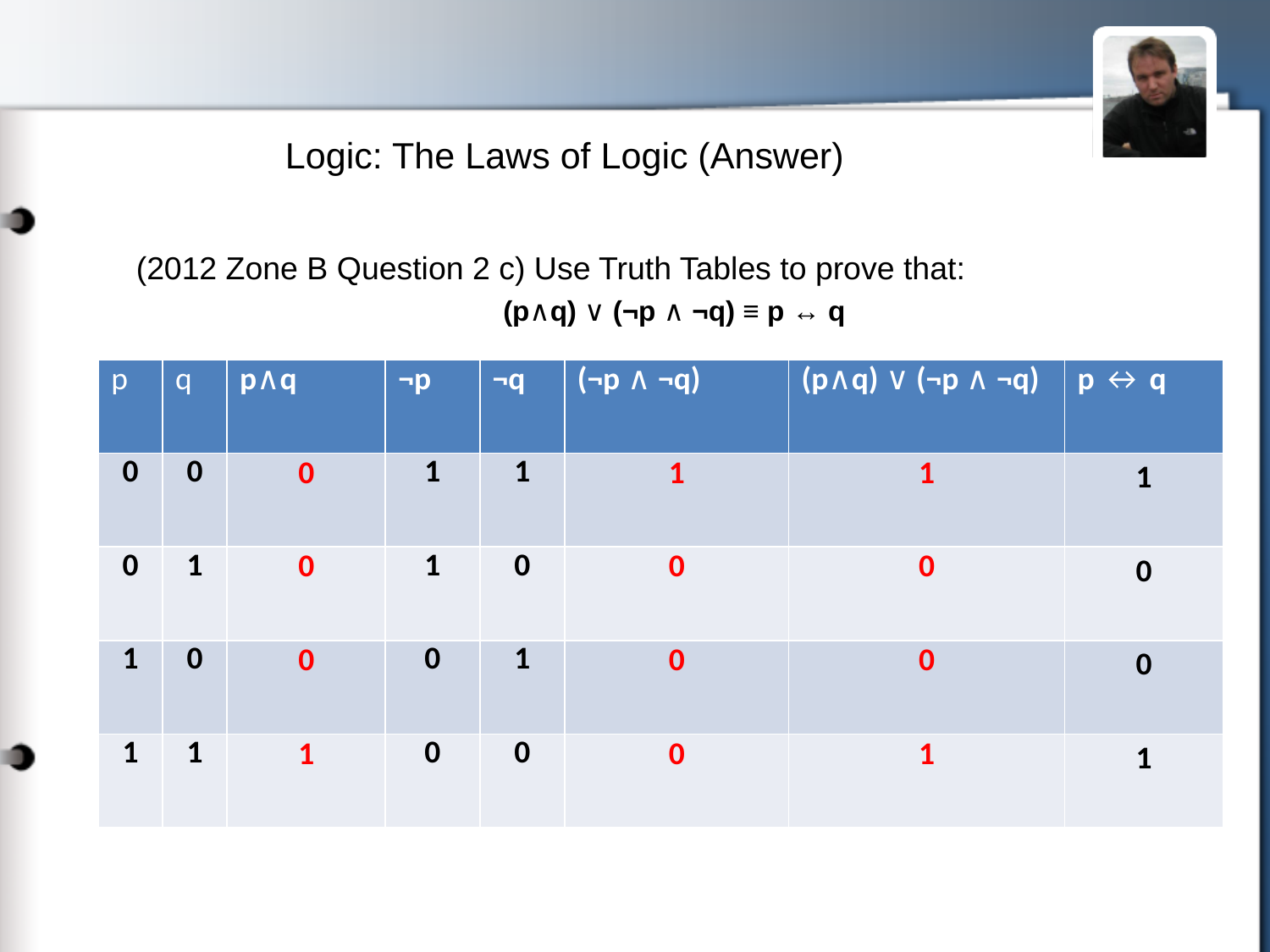

# Logic: The Laws of Logic (Answer)
(2012 Zone B Question 2 c) Use Truth Tables to prove that:
(p∧q) ∨ (¬p ∧ ¬q) ≡ p ↔ q

| p | q | p∧q | ¬p | ¬q | (¬p ∧ ¬q) | (p∧q) ∨ (¬p ∧ ¬q) | p ↔ q |
| --- | --- | --- | --- | --- | --- | --- | --- |
| 0 | 0 | 0 | 1 | 1 | 1 | 1 | 1 |
| 0 | 1 | 0 | 1 | 0 | 0 | 0 | 0 |
| 1 | 0 | 0 | 0 | 1 | 0 | 0 | 0 |
| 1 | 1 | 1 | 0 | 0 | 0 | 1 | 1 |